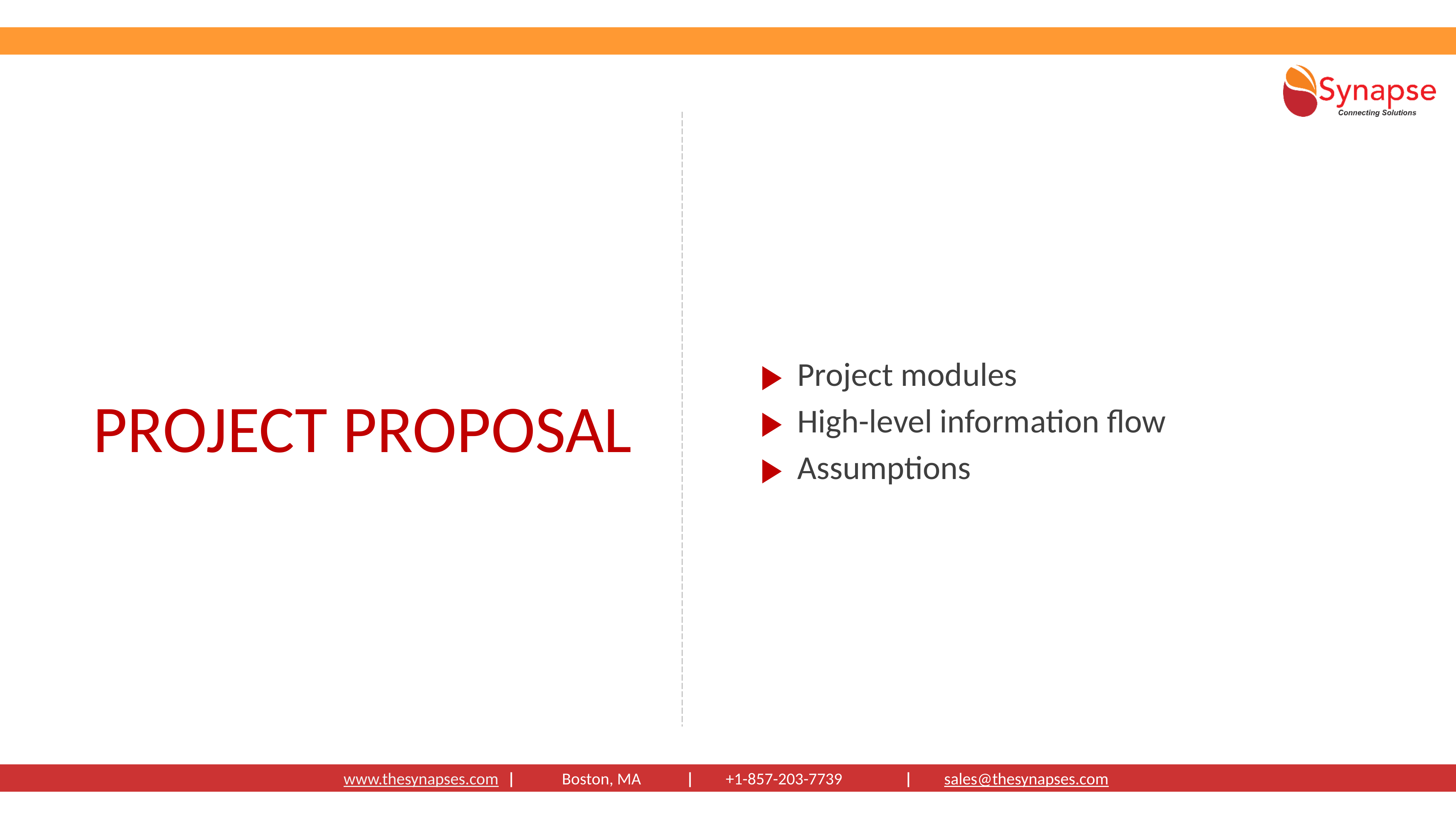

Project Proposal
Project modules
High-level information flow
Assumptions